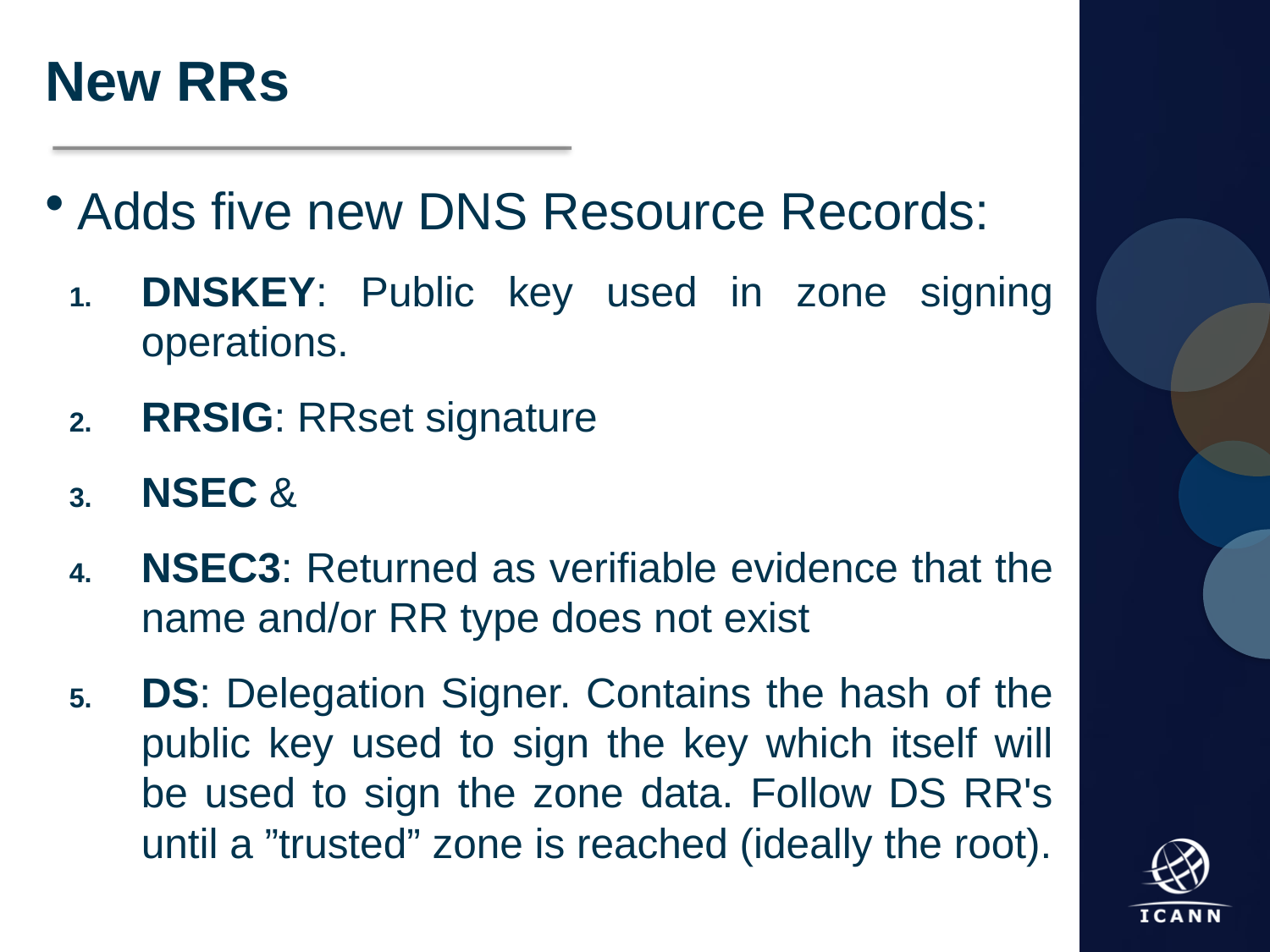

New RRs
Adds five new DNS Resource Records:
DNSKEY: Public key used in zone signing operations.
RRSIG: RRset signature
NSEC &
NSEC3: Returned as verifiable evidence that the name and/or RR type does not exist
DS: Delegation Signer. Contains the hash of the public key used to sign the key which itself will be used to sign the zone data. Follow DS RR's until a ”trusted” zone is reached (ideally the root).
24